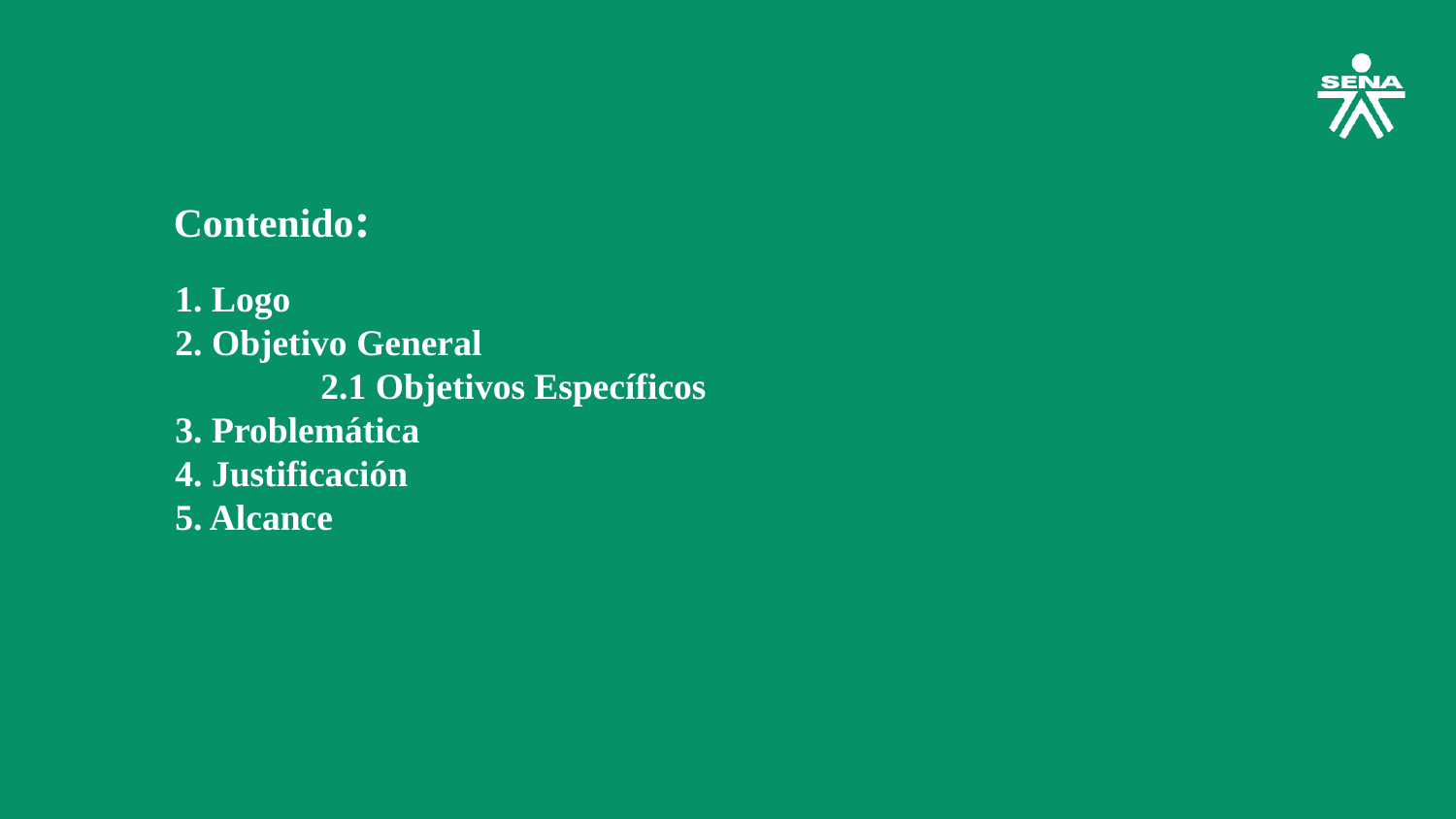

Contenido:
1. Logo
2. Objetivo General
	2.1 Objetivos Específicos
3. Problemática
4. Justificación
5. Alcance